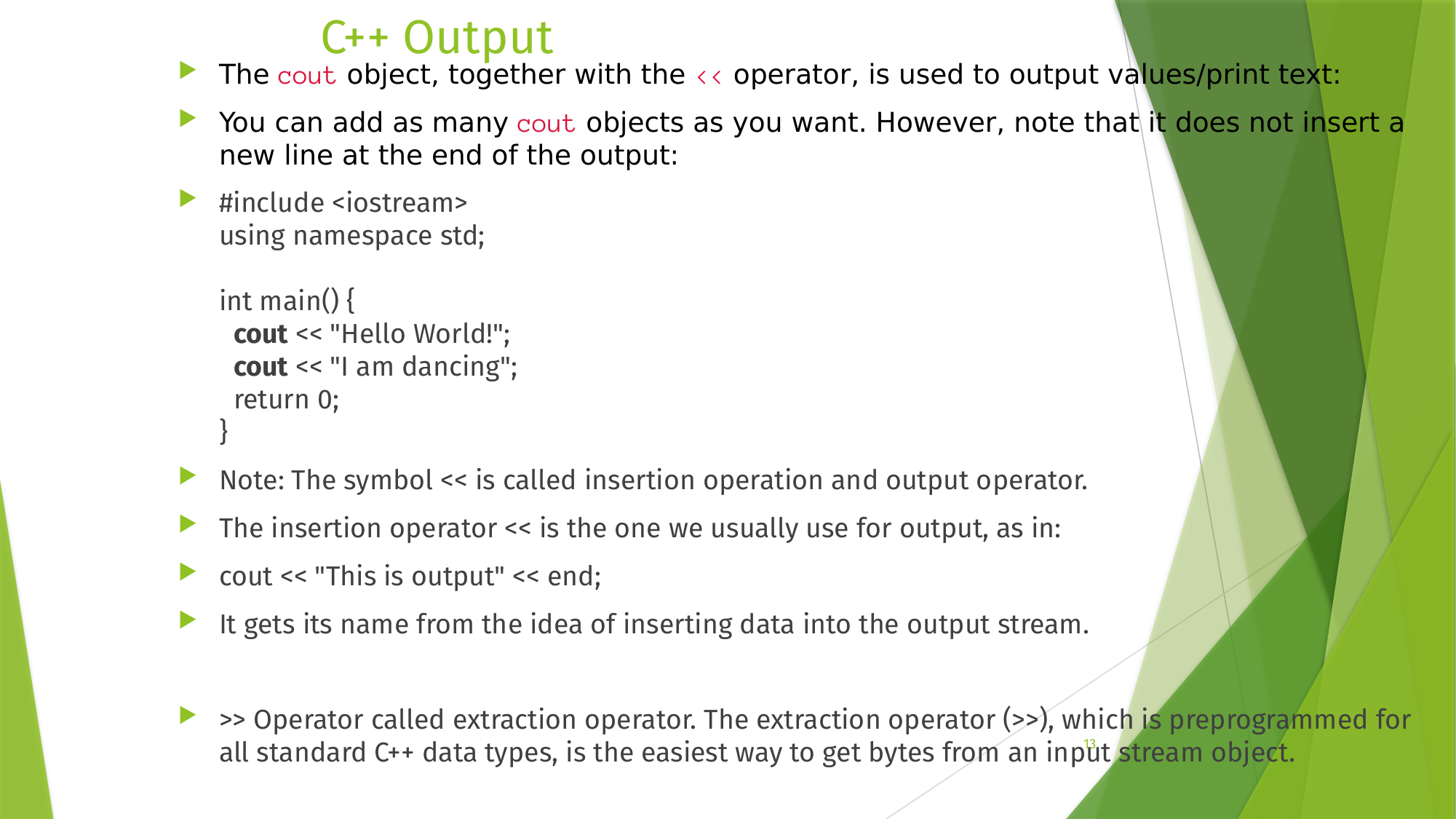

# C++ Output
The cout object, together with the << operator, is used to output values/print text:
You can add as many cout objects as you want. However, note that it does not insert a new line at the end of the output:
#include <iostream>
using namespace std;
int main() {
  cout << "Hello World!";
  cout << "I am dancing";
  return 0;
}
Note: The symbol << is called insertion operation and output operator.
The insertion operator << is the one we usually use for output, as in:
cout << "This is output" << end;
It gets its name from the idea of inserting data into the output stream.

>> Operator called extraction operator. The extraction operator (>>), which is preprogrammed for all standard C++ data types, is the easiest way to get bytes from an input stream object.

Formatted text input extraction operators depend on white space to separate incoming data values.
13